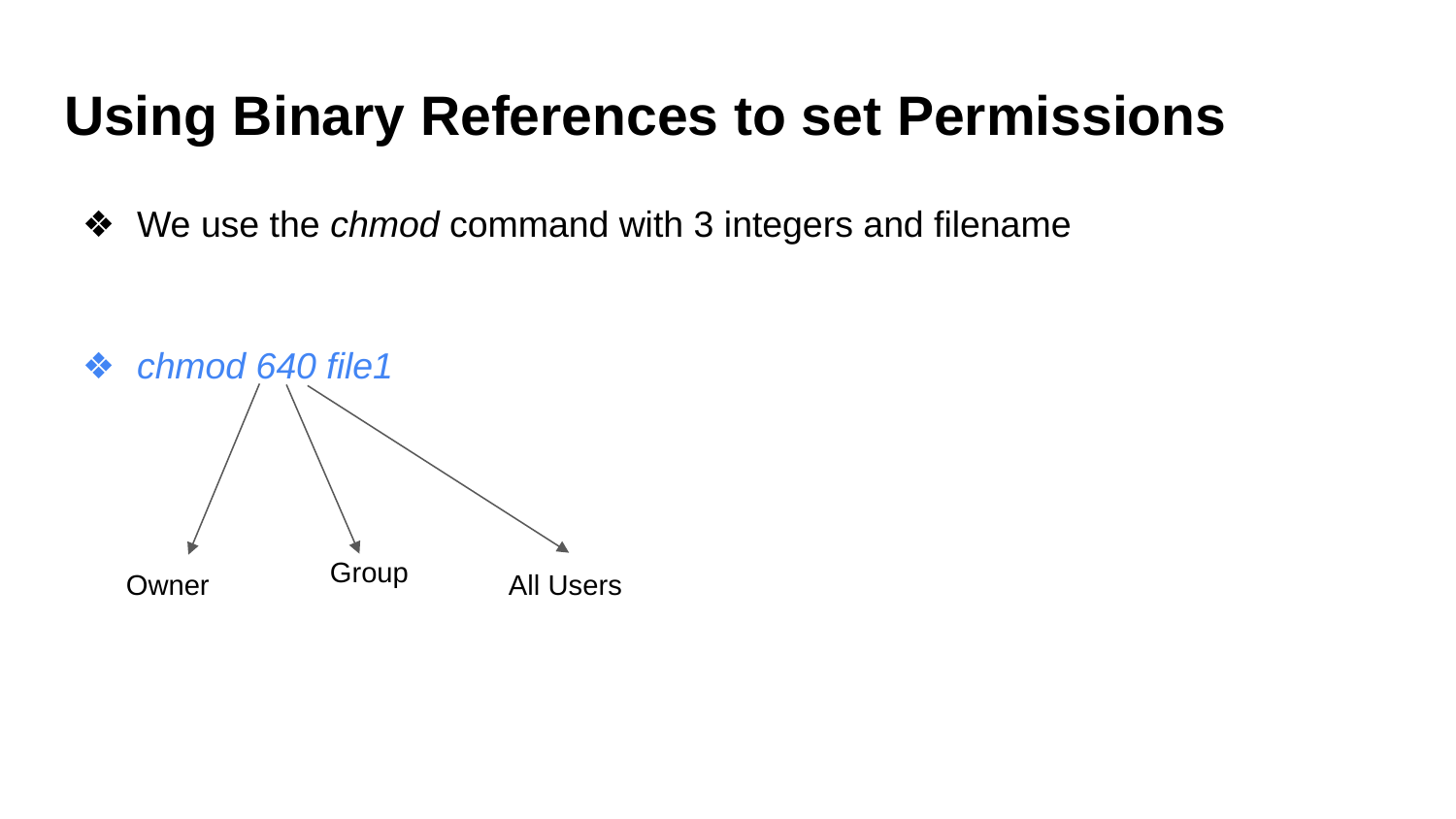

# Using Binary References to set Permissions
We use the chmod command with 3 integers and filename

chmod 640 file1

Group
Owner
All Users